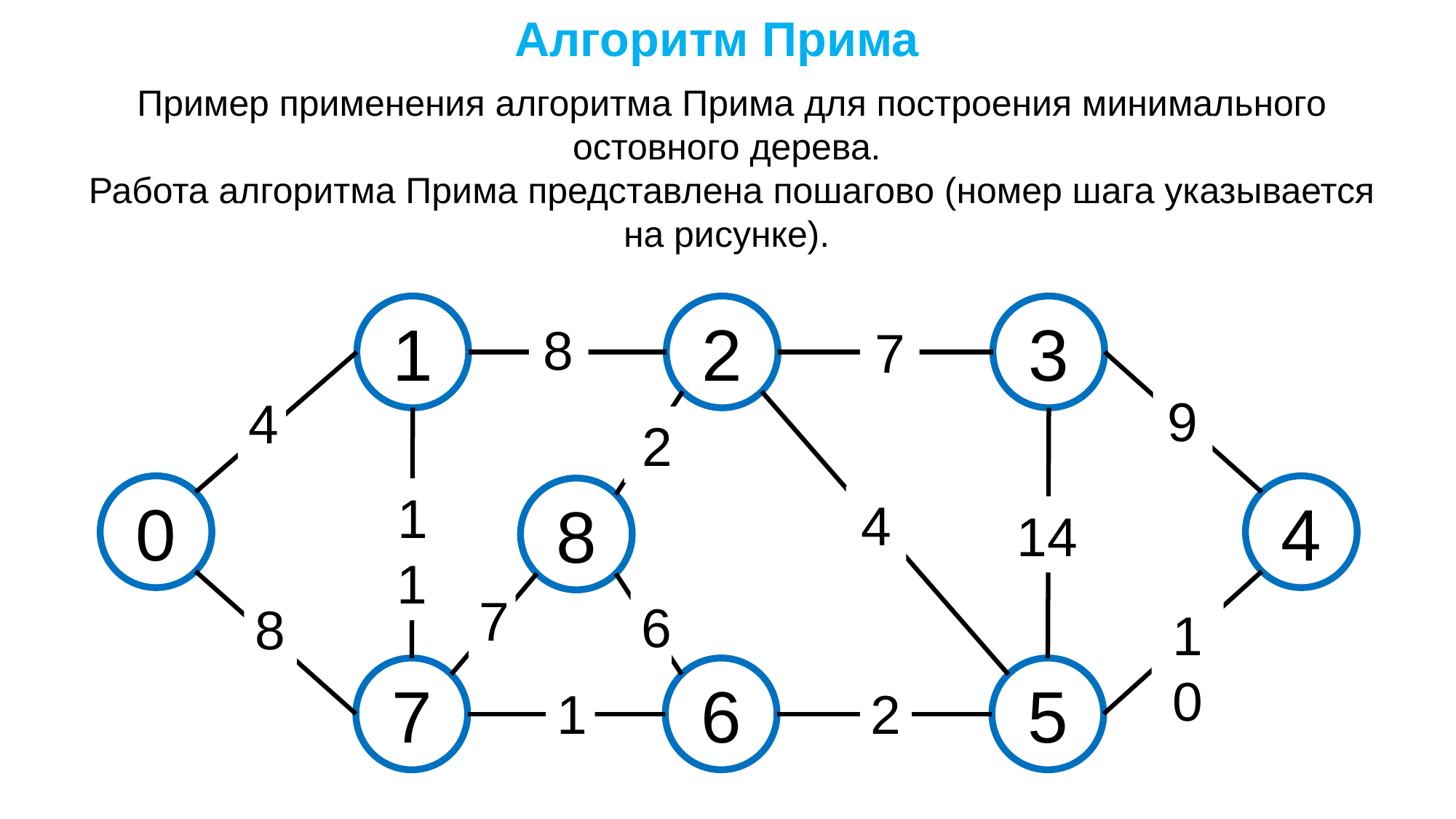

Алгоритм Прима
Пример применения алгоритма Прима для построения минимального остовного дерева.
Работа алгоритма Прима представлена пошагово (номер шага указывается на рисунке).
1
2
3
8
7
9
4
2
0
4
8
11
4
14
7
6
8
10
7
6
5
1
2